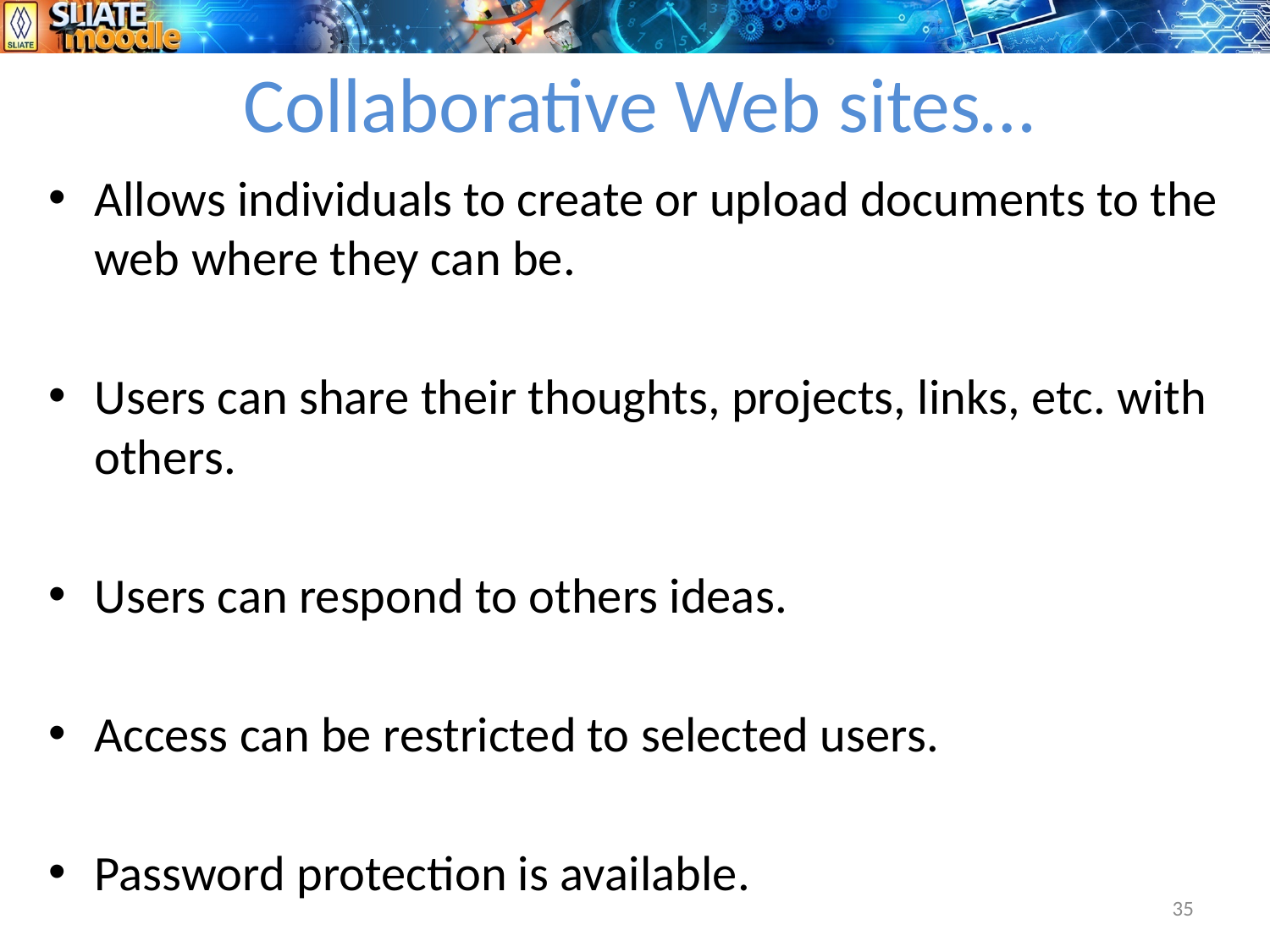

# Collaborative Web sites…
Allows individuals to create or upload documents to the web where they can be.

Users can share their thoughts, projects, links, etc. with others.

Users can respond to others ideas.

Access can be restricted to selected users.

Password protection is available.

35